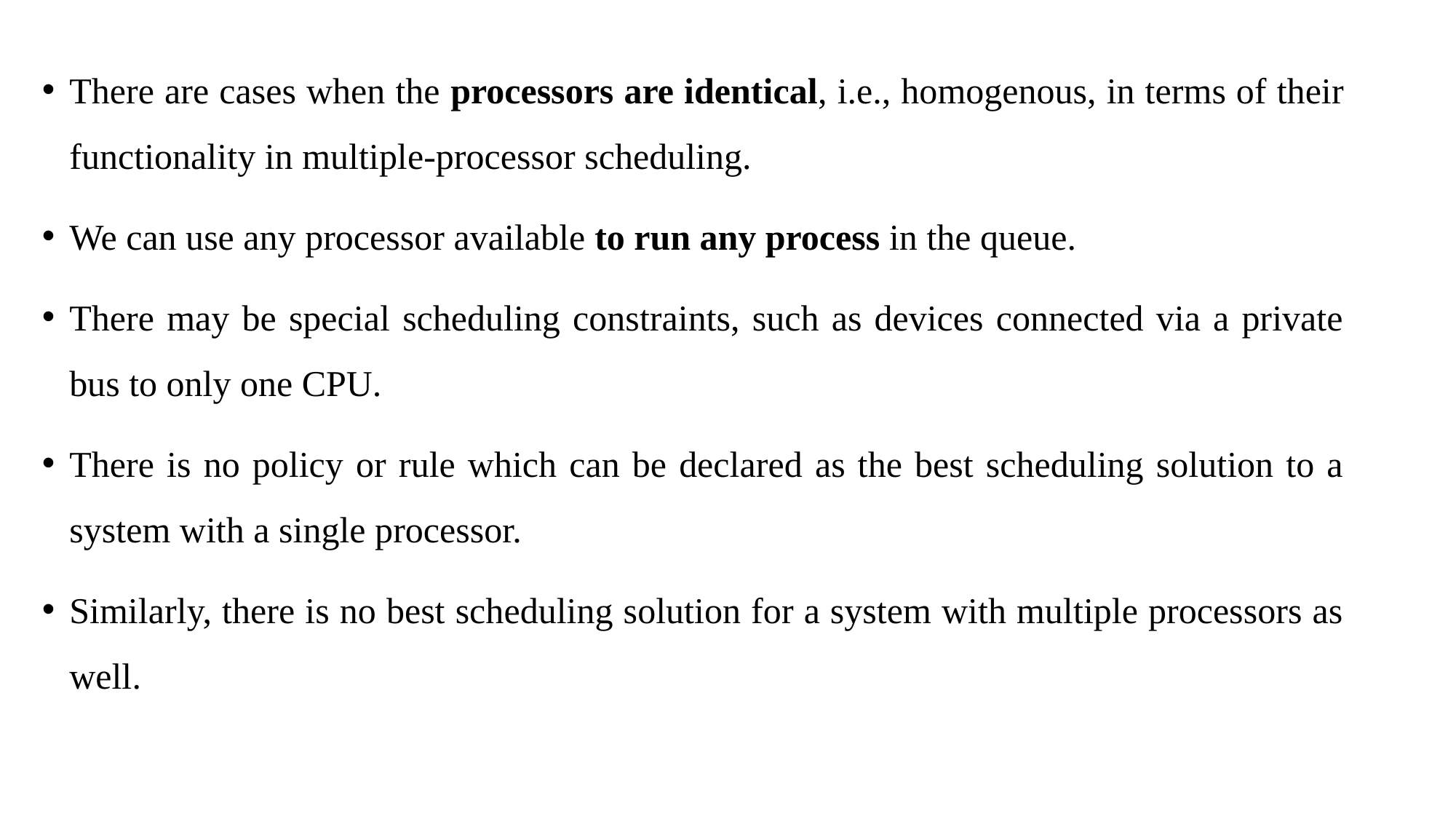

There are cases when the processors are identical, i.e., homogenous, in terms of their functionality in multiple-processor scheduling.
We can use any processor available to run any process in the queue.
There may be special scheduling constraints, such as devices connected via a private bus to only one CPU.
There is no policy or rule which can be declared as the best scheduling solution to a system with a single processor.
Similarly, there is no best scheduling solution for a system with multiple processors as well.